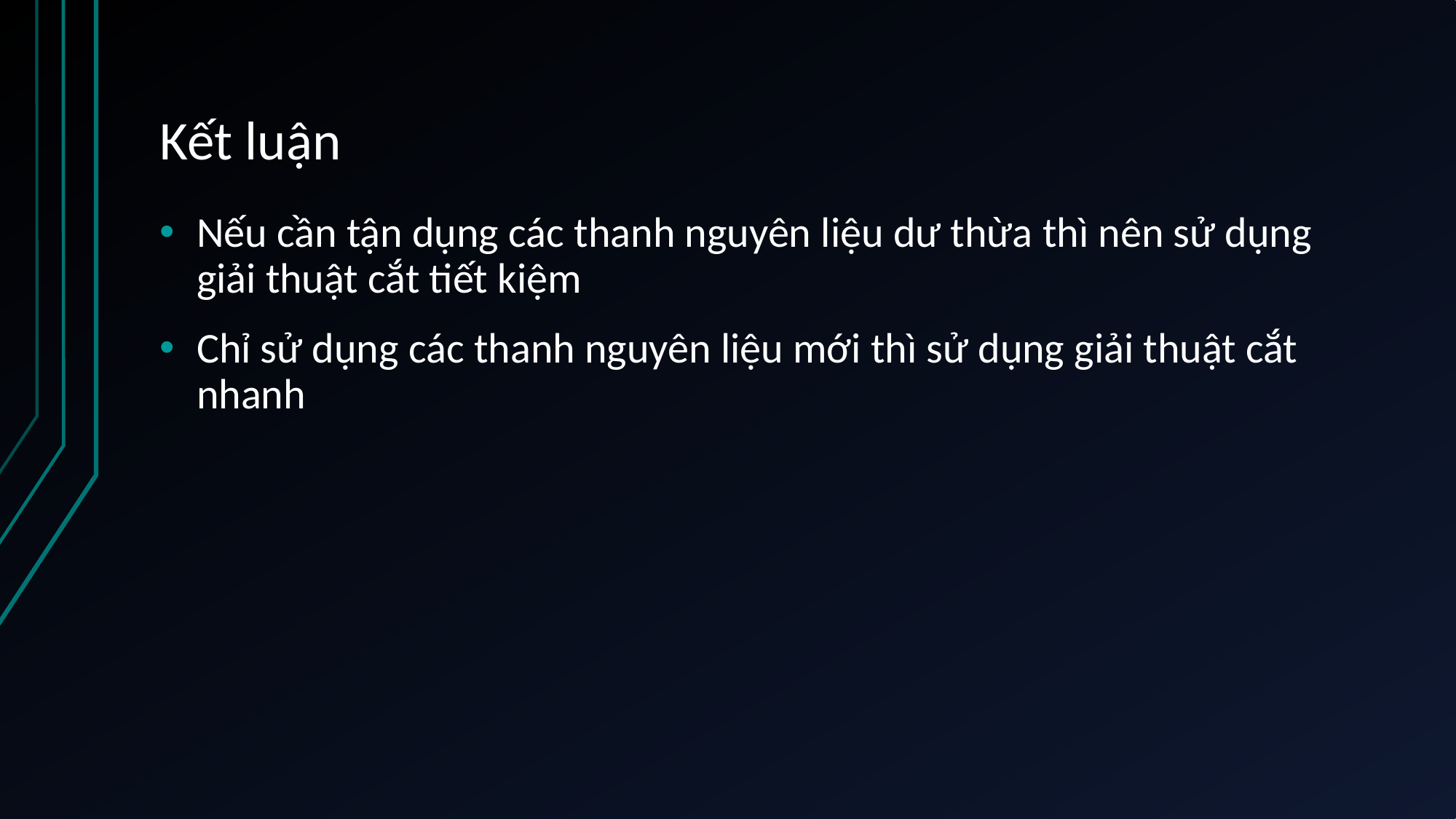

# Kết luận
Nếu cần tận dụng các thanh nguyên liệu dư thừa thì nên sử dụng giải thuật cắt tiết kiệm
Chỉ sử dụng các thanh nguyên liệu mới thì sử dụng giải thuật cắt nhanh